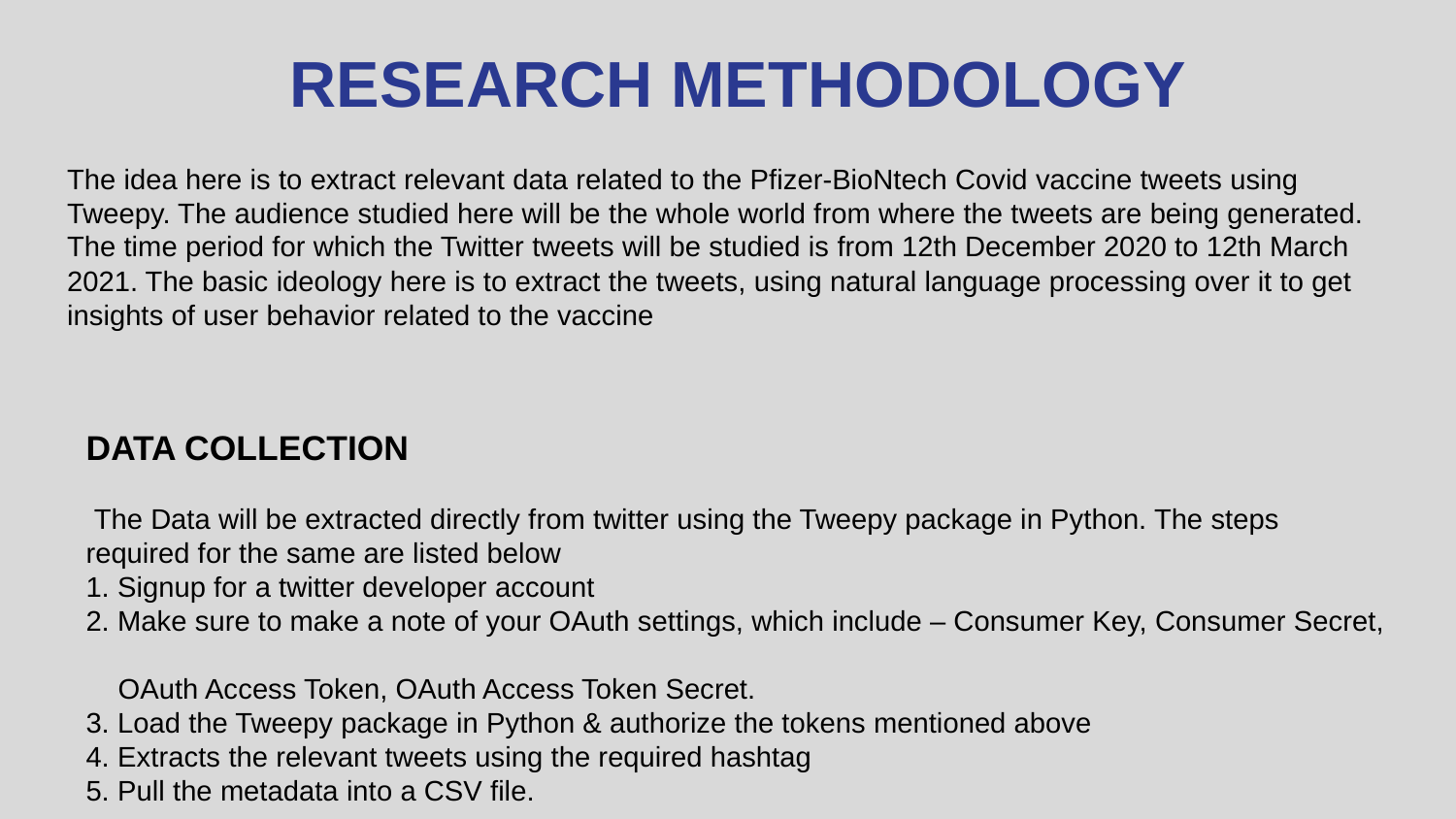

RESEARCH METHODOLOGY
The idea here is to extract relevant data related to the Pfizer-BioNtech Covid vaccine tweets using Tweepy. The audience studied here will be the whole world from where the tweets are being generated. The time period for which the Twitter tweets will be studied is from 12th December 2020 to 12th March 2021. The basic ideology here is to extract the tweets, using natural language processing over it to get insights of user behavior related to the vaccine
DATA COLLECTION

 The Data will be extracted directly from twitter using the Tweepy package in Python. The steps required for the same are listed below
1. Signup for a twitter developer account
2. Make sure to make a note of your OAuth settings, which include – Consumer Key, Consumer Secret,
    OAuth Access Token, OAuth Access Token Secret.
3. Load the Tweepy package in Python & authorize the tokens mentioned above
4. Extracts the relevant tweets using the required hashtag
5. Pull the metadata into a CSV file.